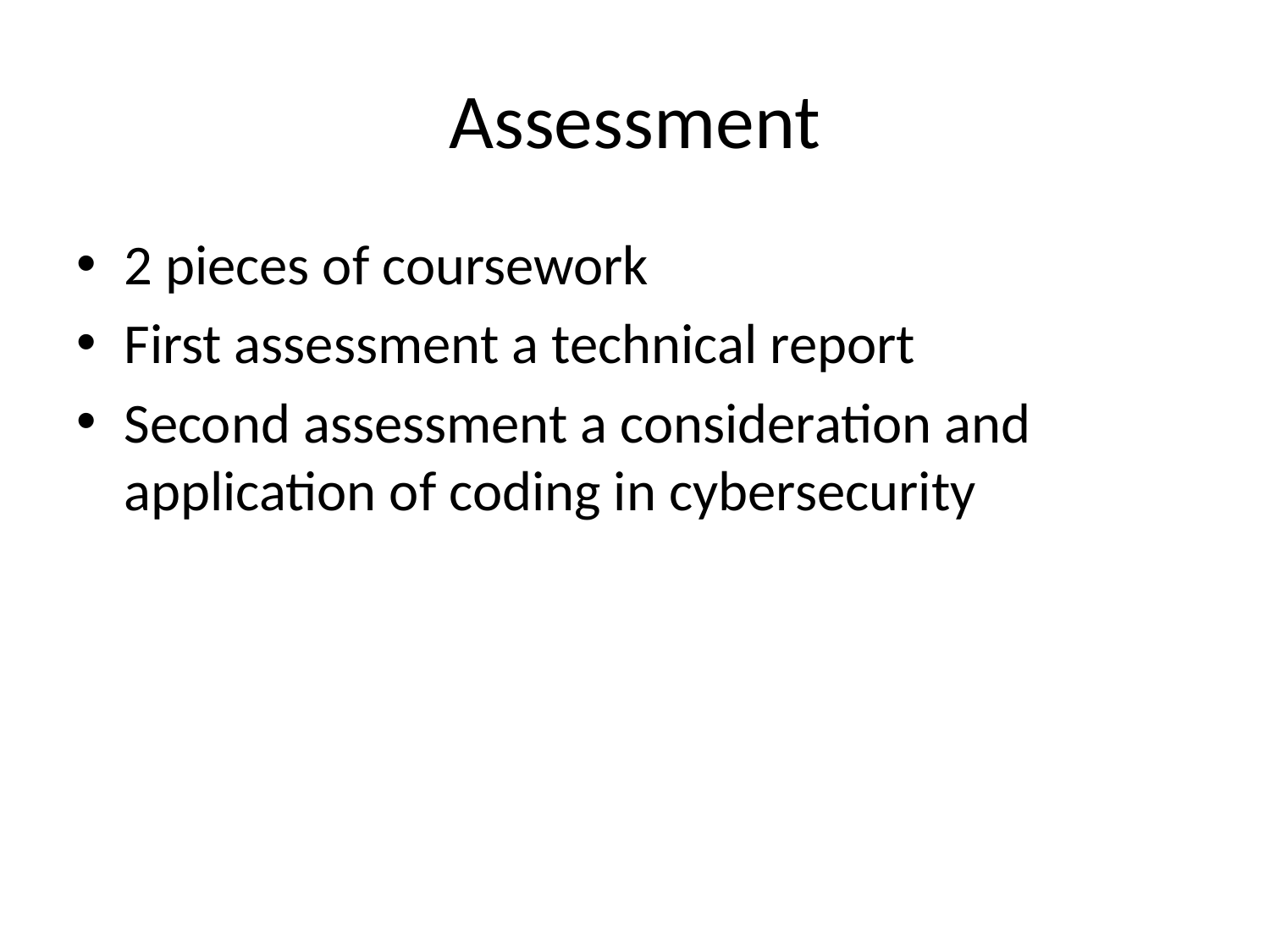

# Assessment
2 pieces of coursework
First assessment a technical report
Second assessment a consideration and application of coding in cybersecurity